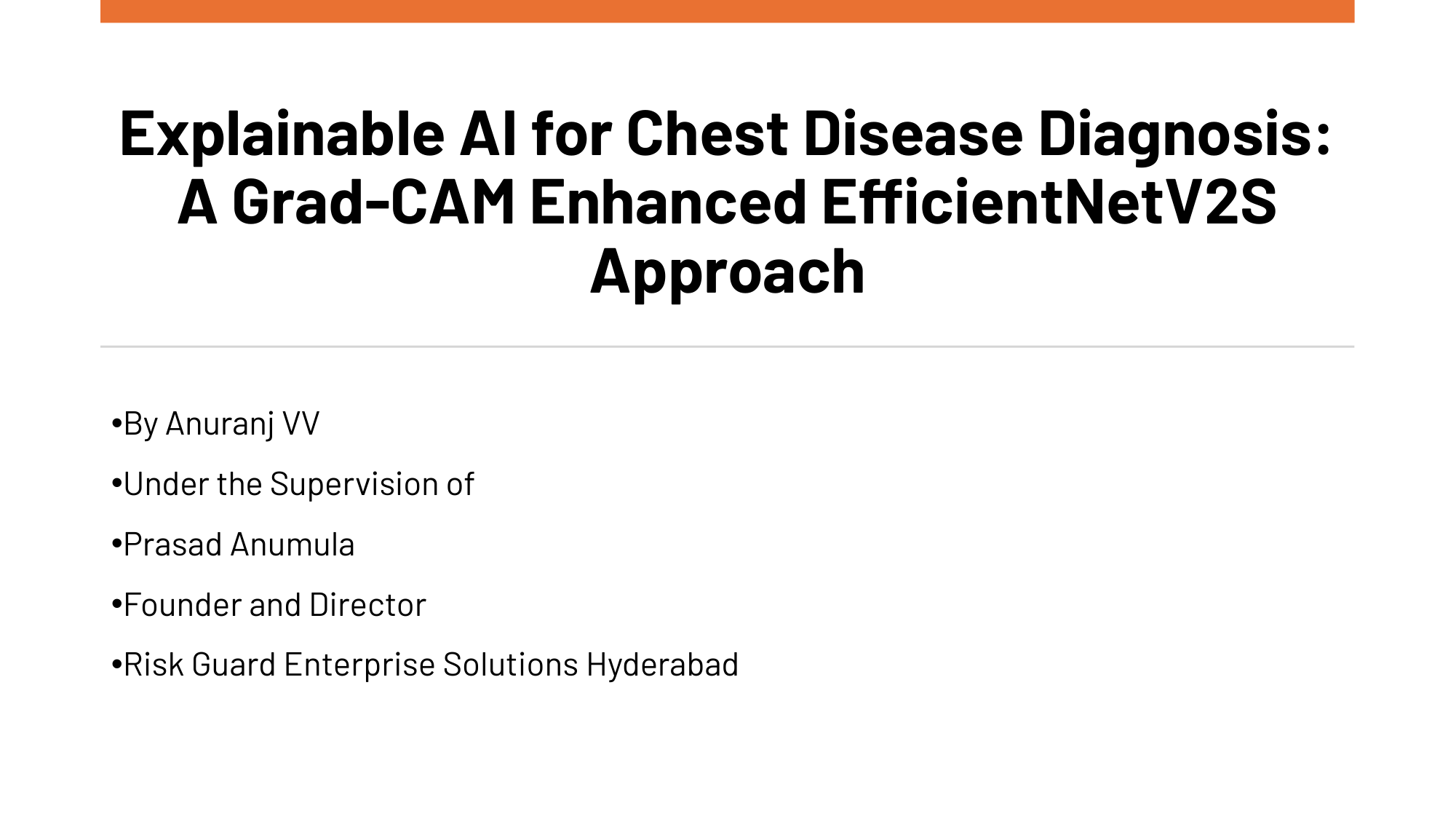

# Explainable AI for Chest Disease Diagnosis: A Grad-CAM Enhanced EfficientNetV2S Approach

By Anuranj VV
Under the Supervision of
Prasad Anumula
Founder and Director
Risk Guard Enterprise Solutions Hyderabad